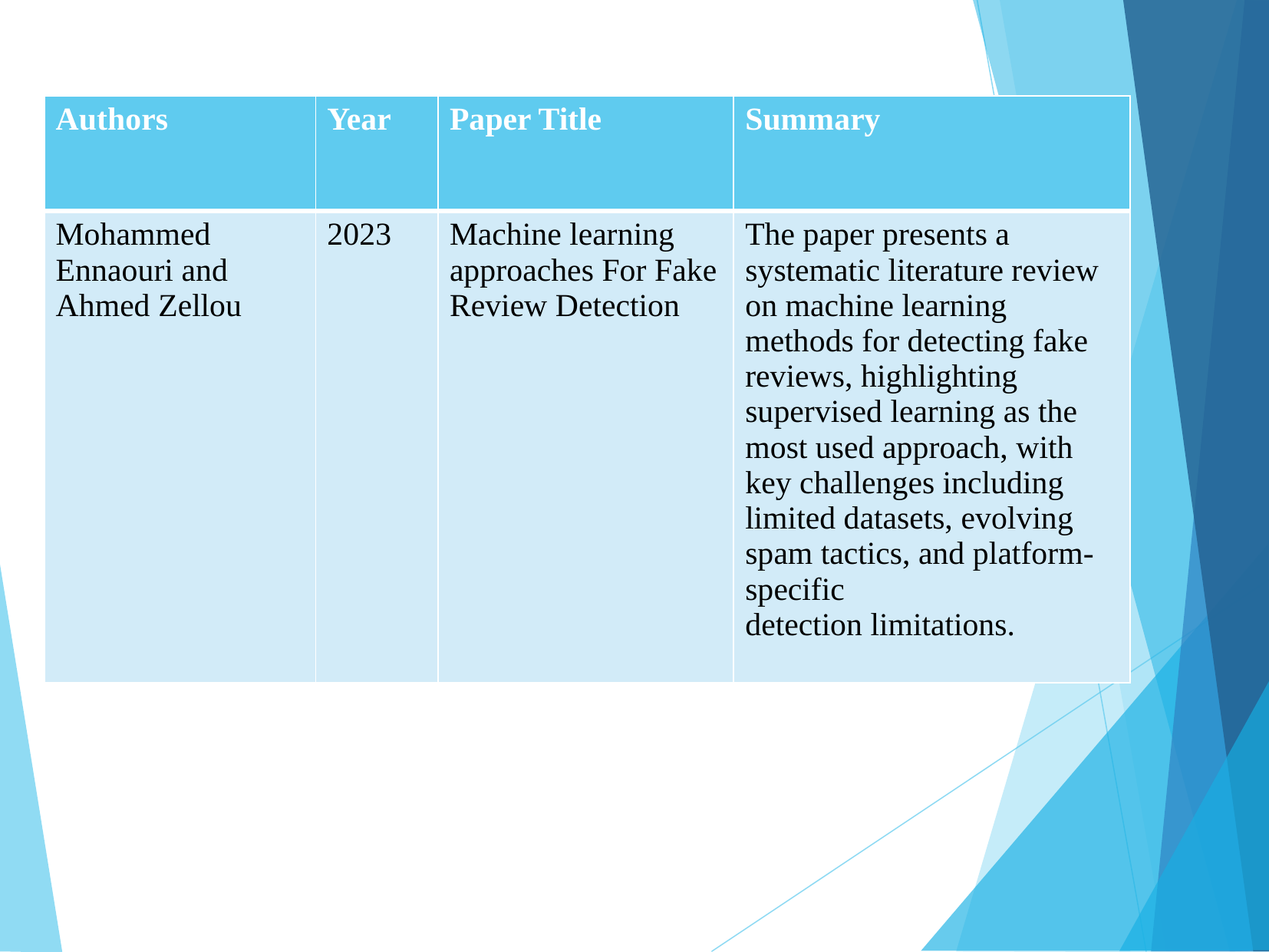

| Authors | Year | Paper Title | Summary |
| --- | --- | --- | --- |
| Mohammed Ennaouri and Ahmed Zellou | 2023 | Machine learning approaches For Fake Review Detection | The paper presents a systematic literature review on machine learning methods for detecting fake reviews, highlighting supervised learning as the most used approach, with key challenges including limited datasets, evolving spam tactics, and platform-specific detection limitations. |